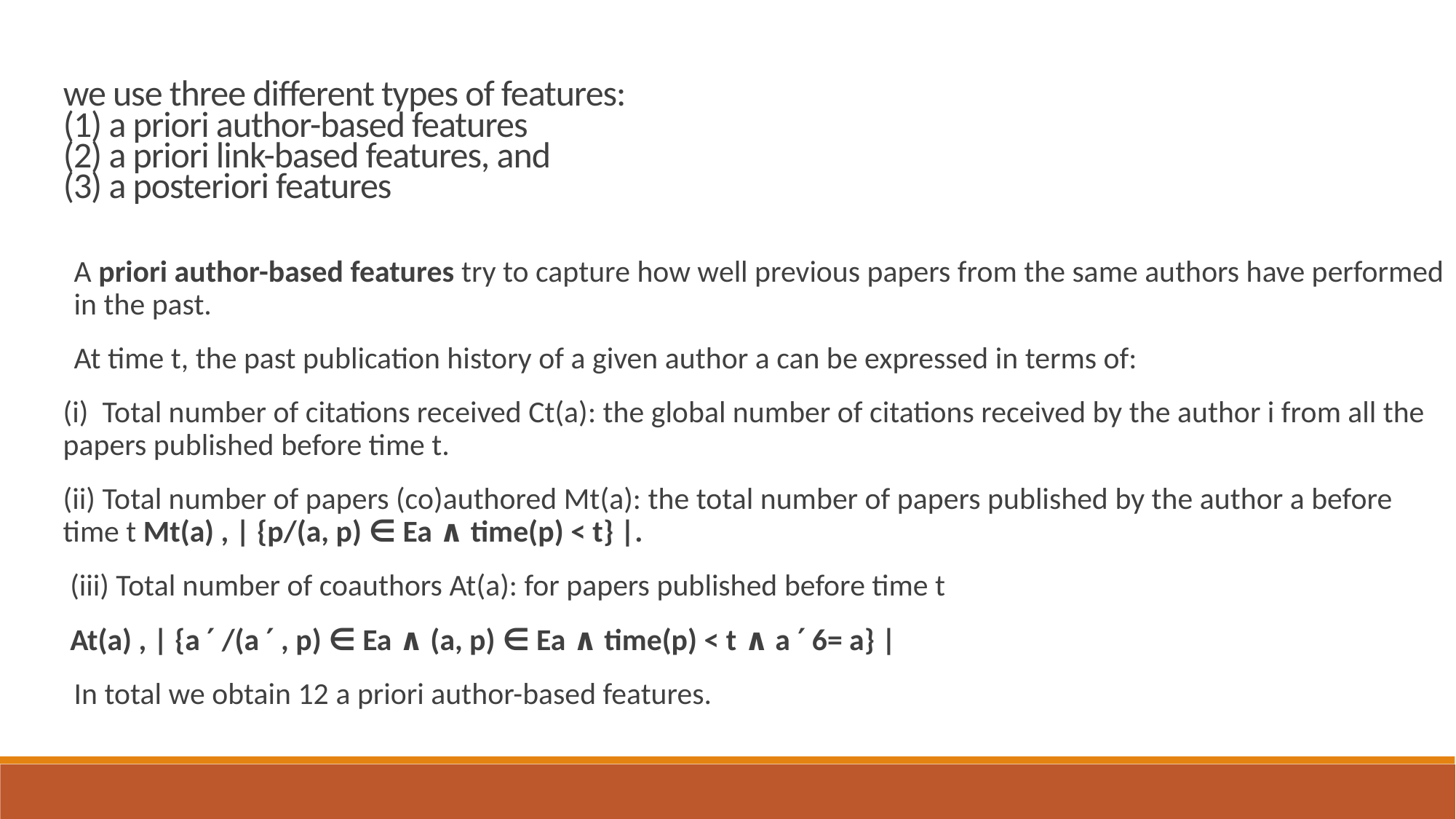

we use three different types of features:
(1) a priori author-based features
(2) a priori link-based features, and
(3) a posteriori features
A priori author-based features try to capture how well previous papers from the same authors have performed in the past.
At time t, the past publication history of a given author a can be expressed in terms of:
(i)  Total number of citations received Ct(a): the global number of citations received by the author i from all the papers published before time t.
(ii) Total number of papers (co)authored Mt(a): the total number of papers published by the author a before time t Mt(a) , | {p/(a, p) ∈ Ea ∧ time(p) < t} |.
 (iii) Total number of coauthors At(a): for papers published before time t
 At(a) , | {a ′ /(a ′ , p) ∈ Ea ∧ (a, p) ∈ Ea ∧ time(p) < t ∧ a ′ 6= a} |
In total we obtain 12 a priori author-based features.